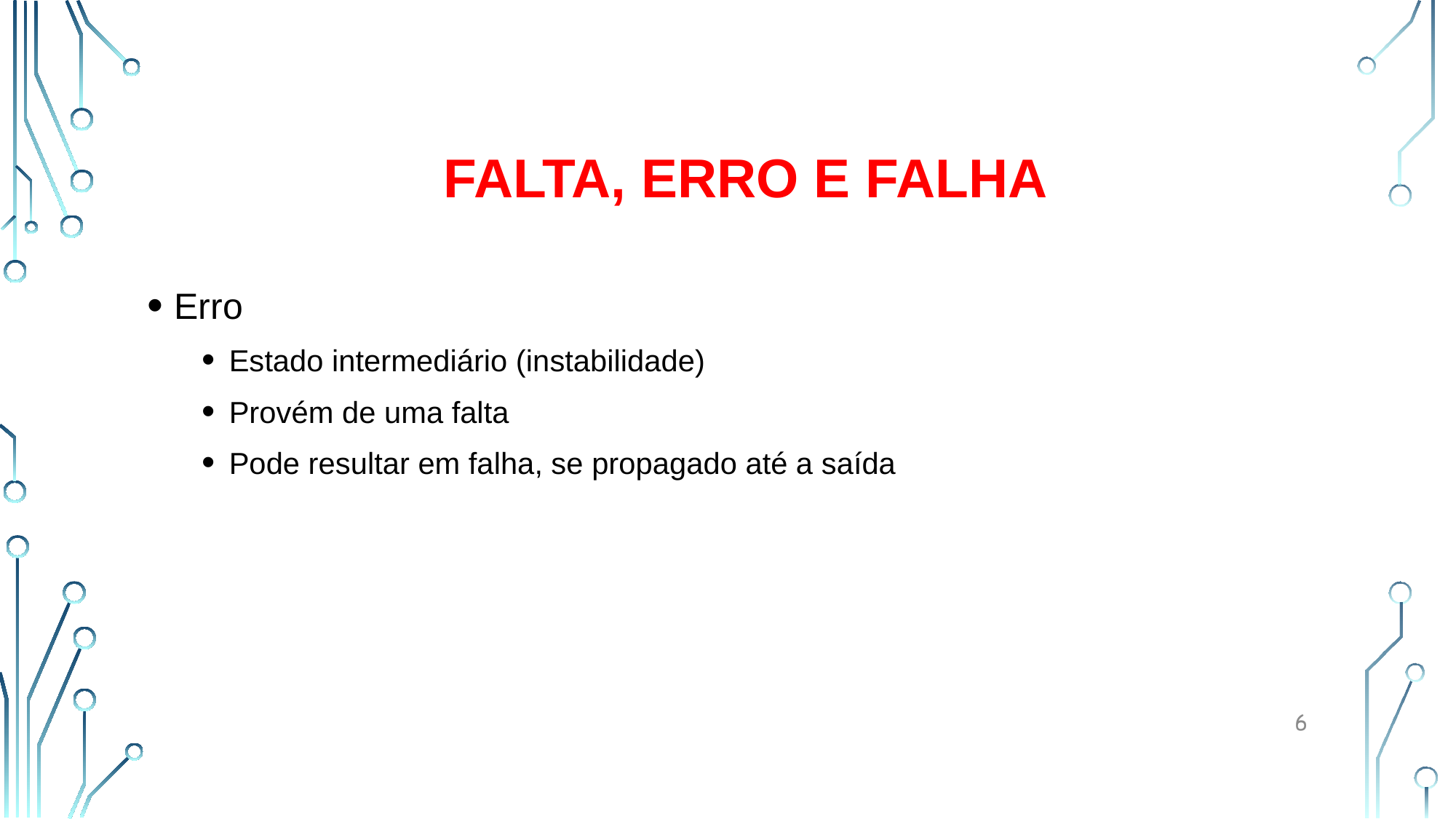

Falta, erro e falha
Erro
Estado intermediário (instabilidade)
Provém de uma falta
Pode resultar em falha, se propagado até a saída
6